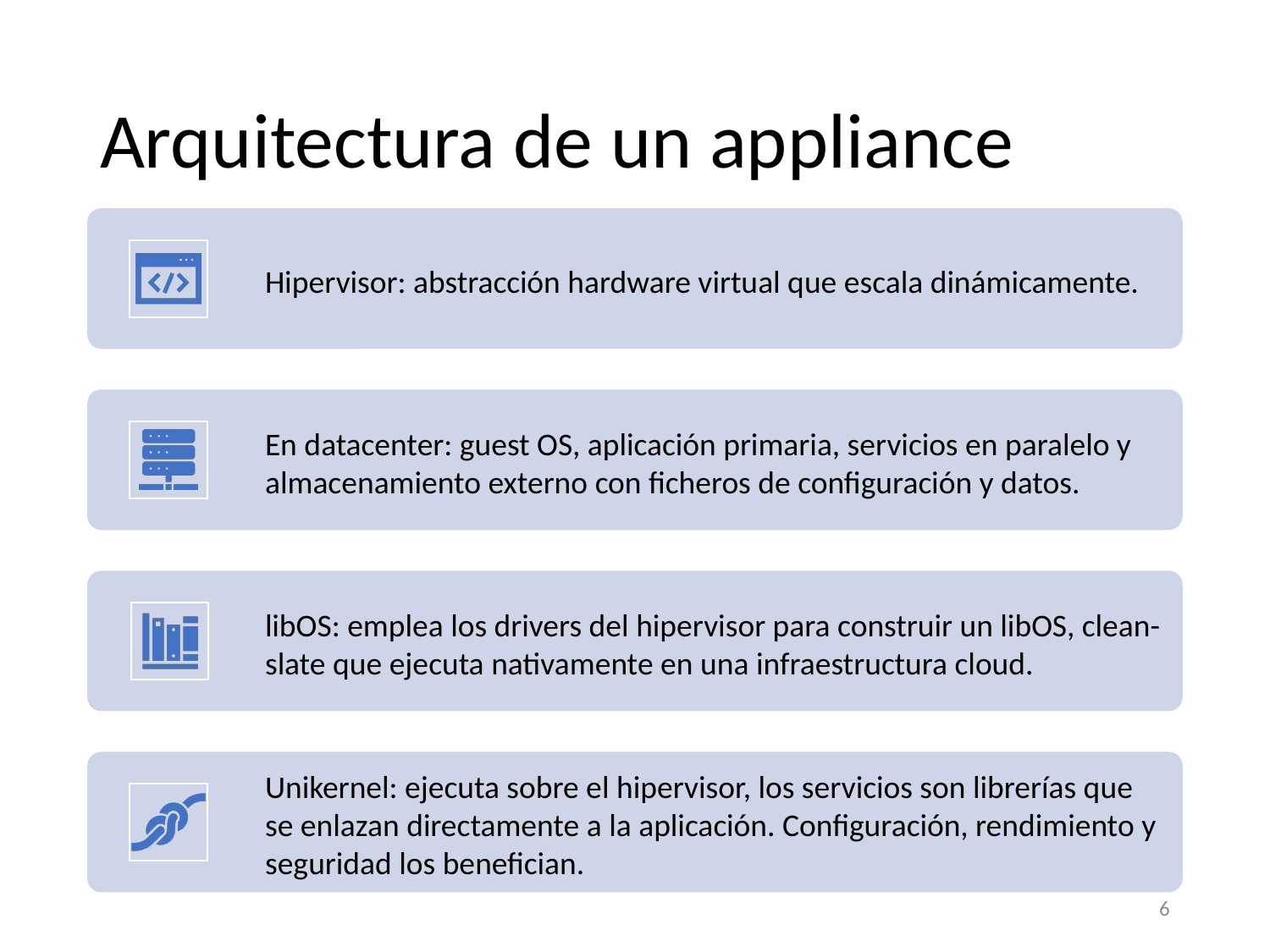

# Arquitectura de un appliance
Hipervisor: abstracción hardware virtual que escala dinámicamente.
En datacenter: guest OS, aplicación primaria, servicios en paralelo y almacenamiento externo con ficheros de configuración y datos.
libOS: emplea los drivers del hipervisor para construir un libOS, clean-slate que ejecuta nativamente en una infraestructura cloud.
Unikernel: ejecuta sobre el hipervisor, los servicios son librerías que se enlazan directamente a la aplicación. Configuración, rendimiento y seguridad los benefician.
6